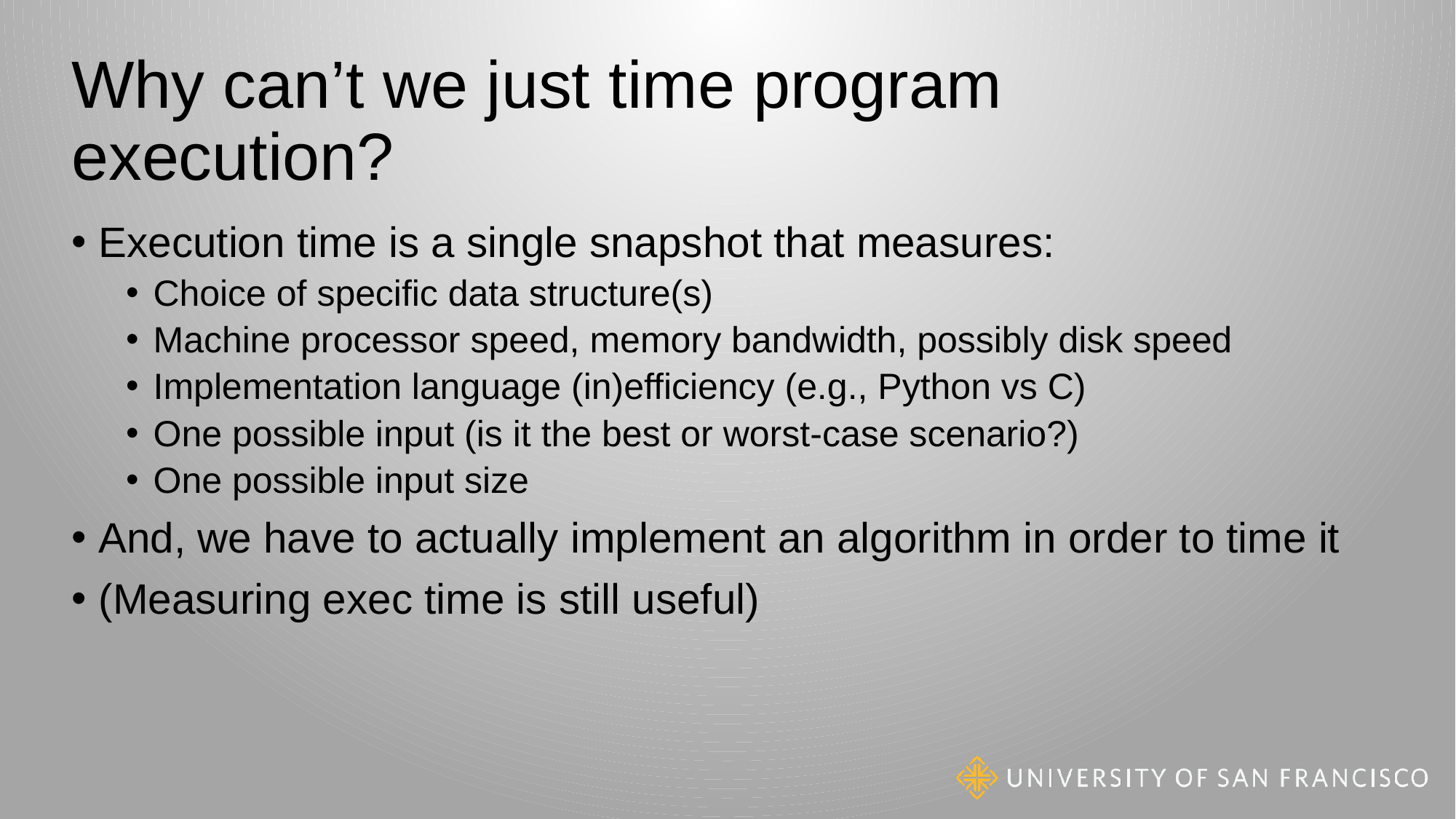

# Why can’t we just time program execution?
Execution time is a single snapshot that measures:
Choice of specific data structure(s)
Machine processor speed, memory bandwidth, possibly disk speed
Implementation language (in)efficiency (e.g., Python vs C)
One possible input (is it the best or worst-case scenario?)
One possible input size
And, we have to actually implement an algorithm in order to time it
(Measuring exec time is still useful)